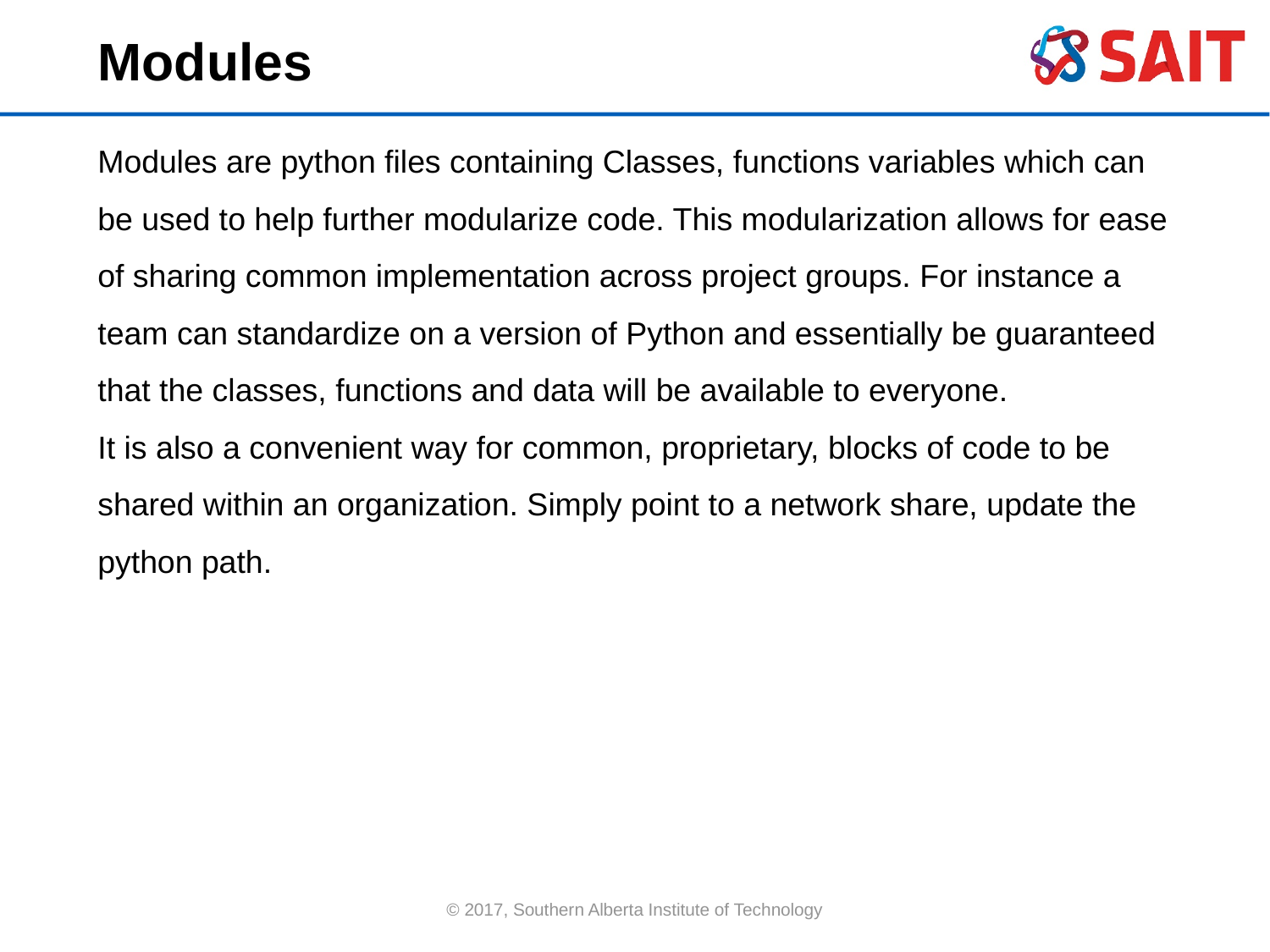

Modules
Modules are python files containing Classes, functions variables which can be used to help further modularize code. This modularization allows for ease of sharing common implementation across project groups. For instance a team can standardize on a version of Python and essentially be guaranteed that the classes, functions and data will be available to everyone.
It is also a convenient way for common, proprietary, blocks of code to be shared within an organization. Simply point to a network share, update the python path.